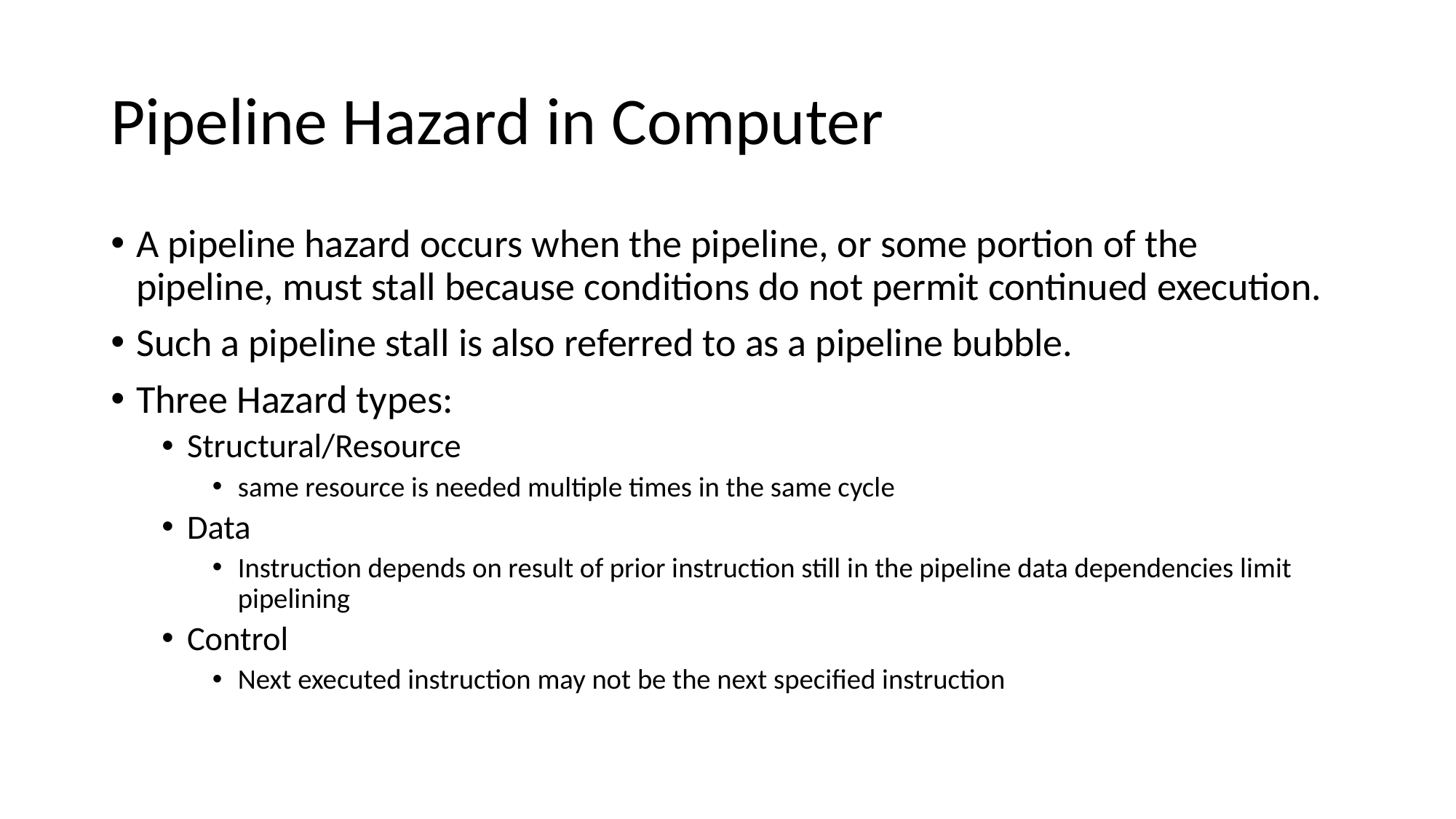

# Pipeline Hazard in Computer
A pipeline hazard occurs when the pipeline, or some portion of the pipeline, must stall because conditions do not permit continued execution.
Such a pipeline stall is also referred to as a pipeline bubble.
Three Hazard types:
Structural/Resource
same resource is needed multiple times in the same cycle
Data
Instruction depends on result of prior instruction still in the pipeline data dependencies limit pipelining
Control
Next executed instruction may not be the next specified instruction